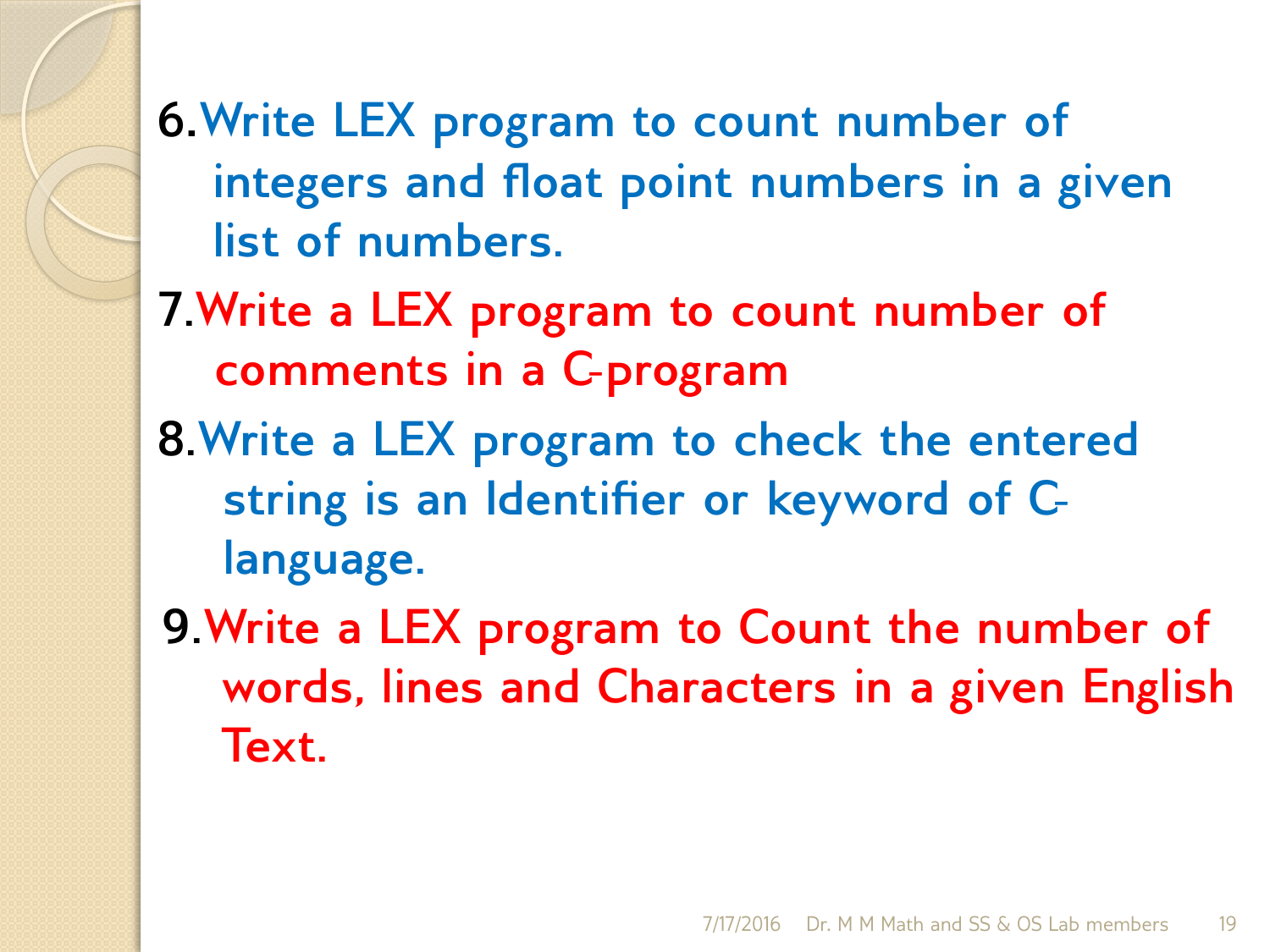

6.Write LEX program to count number of integers and float point numbers in a given list of numbers.
7.Write a LEX program to count number of comments in a C-program
8.Write a LEX program to check the entered string is an Identifier or keyword of C-language.
9.Write a LEX program to Count the number of words, lines and Characters in a given English Text.

7/17/2016
Dr. M M Math and SS & OS Lab members
19